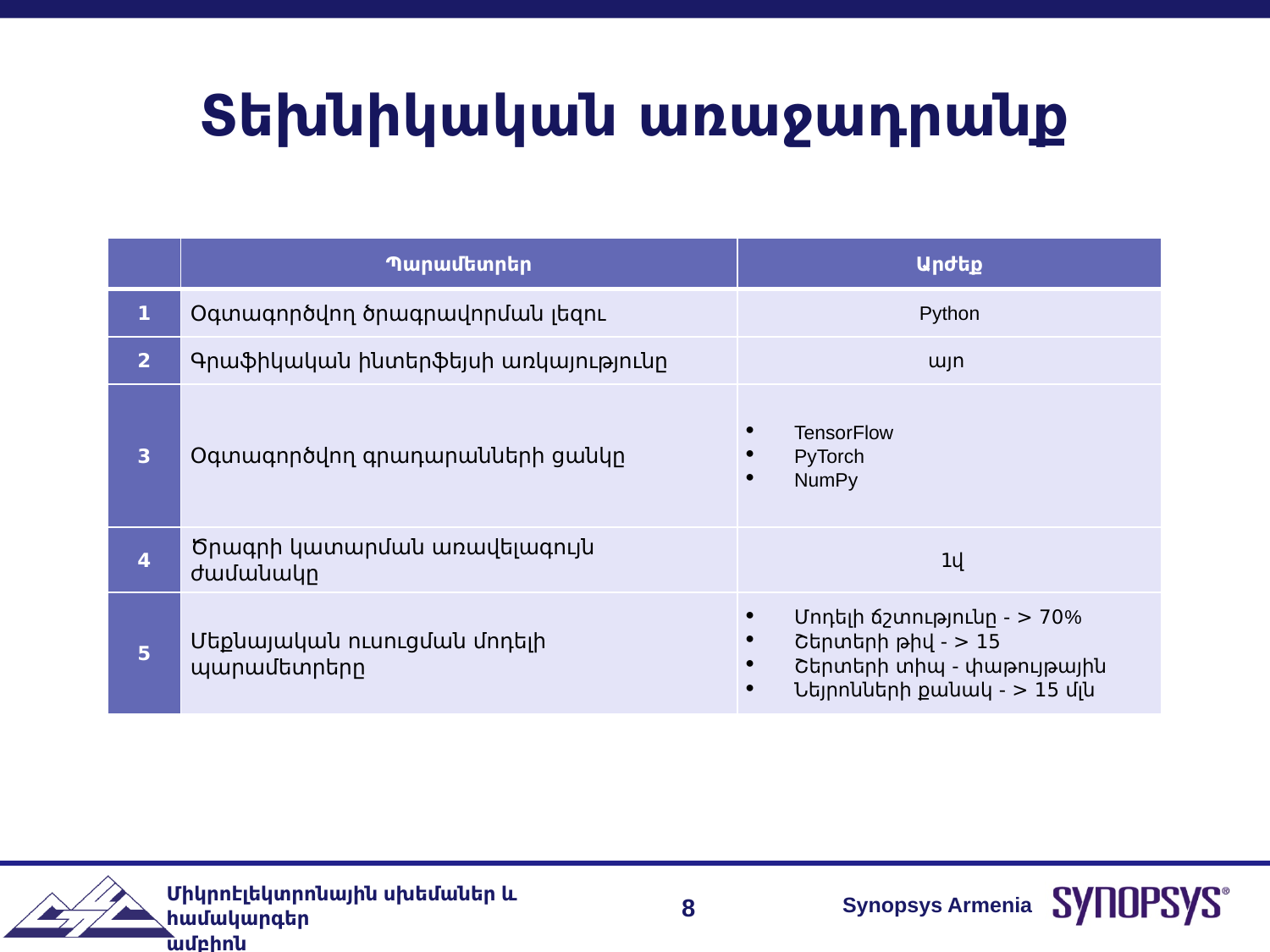

# Տեխնիկական առաջադրանք
|  | Պարամետրեր | Արժեք |
| --- | --- | --- |
| 1 | Օգտագործվող ծրագրավորման լեզու | Python |
| 2 | Գրաֆիկական ինտերֆեյսի առկայությունը | այո |
| 3 | Օգտագործվող գրադարանների ցանկը | TensorFlow PyTorch NumPy |
| 4 | Ծրագրի կատարման առավելագույն ժամանակը | 1վ |
| 5 | Մեքնայական ուսուցման մոդելի պարամետրերը | Մոդելի ճշտությունը - > 70% Շերտերի թիվ - > 15 Շերտերի տիպ - փաթույթային Նեյրոնների քանակ - > 15 մլն |